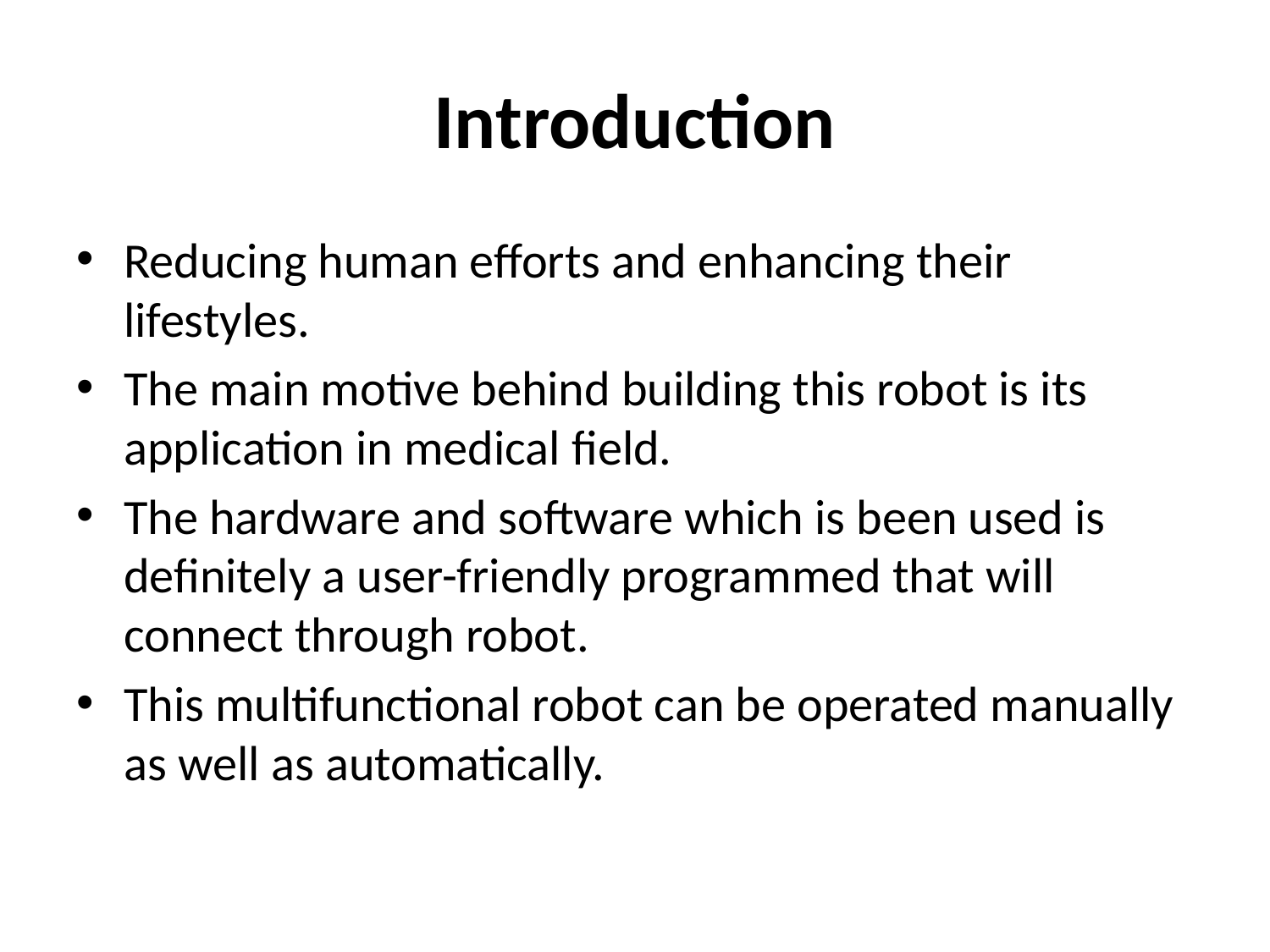

# Introduction
Reducing human efforts and enhancing their lifestyles.
The main motive behind building this robot is its application in medical field.
The hardware and software which is been used is definitely a user-friendly programmed that will connect through robot.
This multifunctional robot can be operated manually as well as automatically.